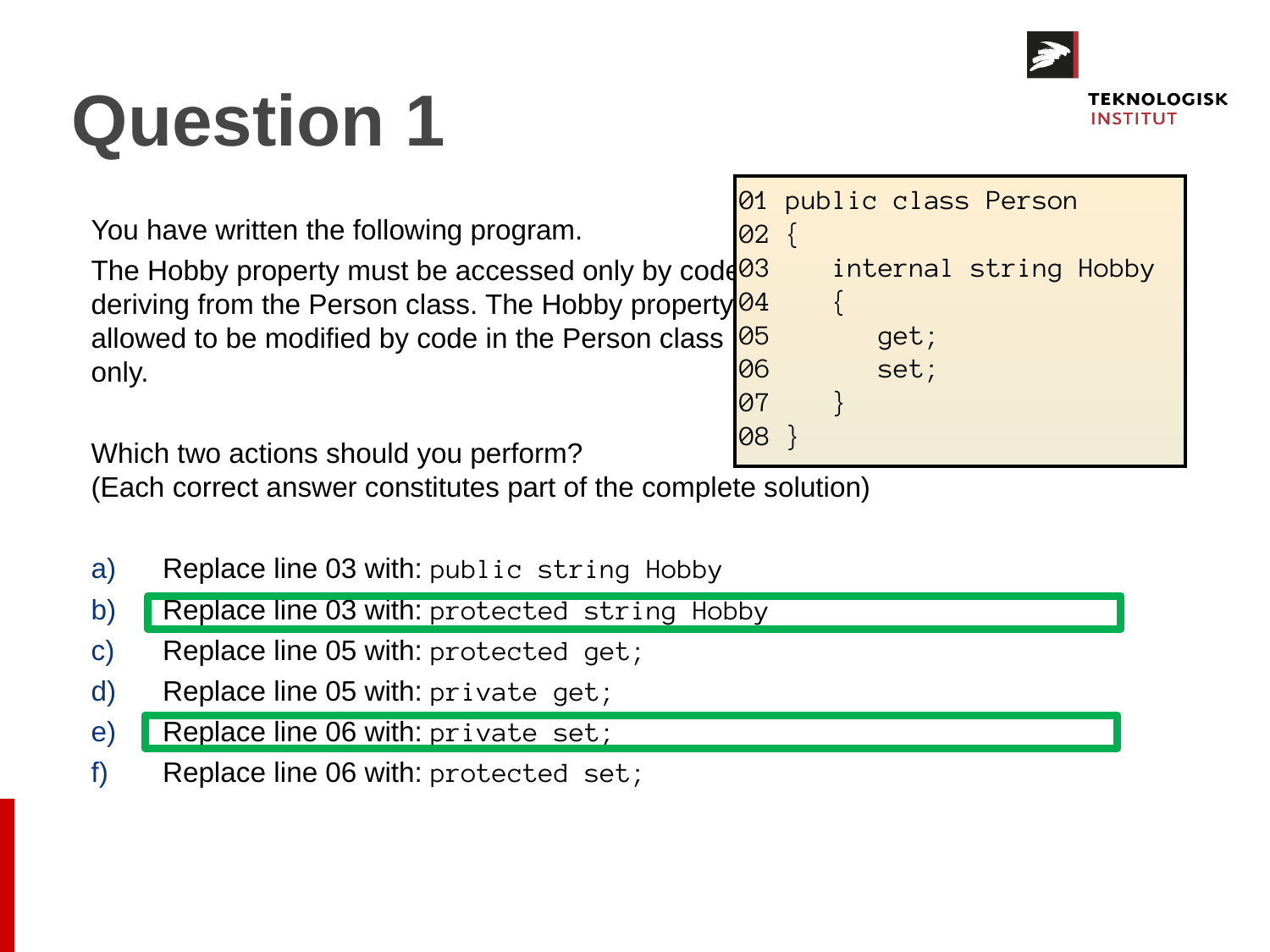

# Question 1
01 public class Person
02 {
03    internal string Hobby
04    {
05       get;
06       set;
07    }
08 }

You have written the following program.
The Hobby property must be accessed only by code
deriving from the Person class. The Hobby property is
allowed to be modified by code in the Person class
only.

Which two actions should you perform?
(Each correct answer constitutes part of the complete solution)

Replace line 03 with: public string Hobby
Replace line 03 with: protected string Hobby
Replace line 05 with: protected get;
Replace line 05 with: private get;
Replace line 06 with: private set;
Replace line 06 with: protected set;